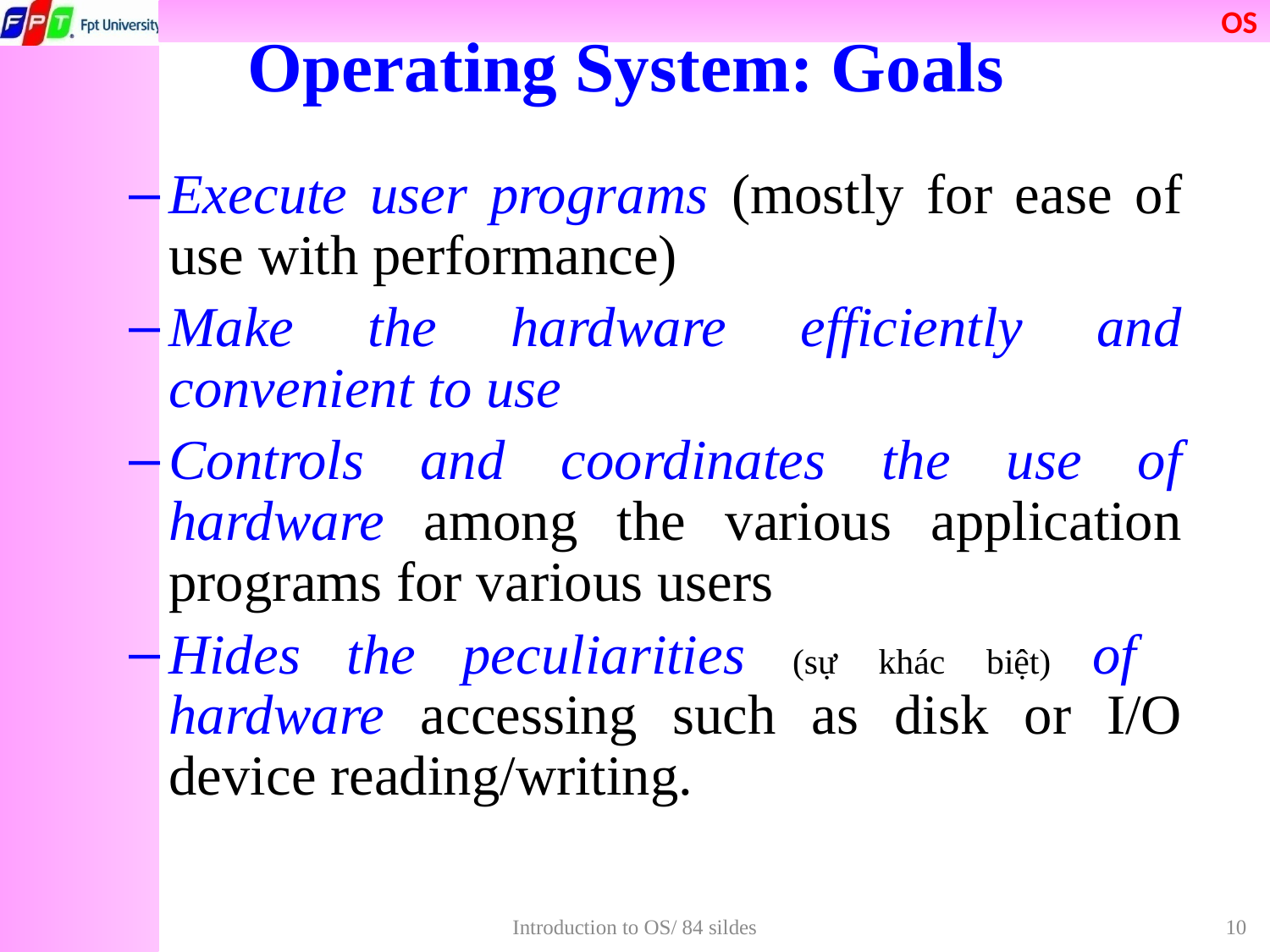

# Operating System: Goals
Execute user programs (mostly for ease of use with performance)
Make the hardware efficiently and convenient to use
Controls and coordinates the use of hardware among the various application programs for various users
Hides the peculiarities (sự khác biệt) of  hardware accessing such as disk or I/O device reading/writing.
Introduction to OS/ 84 sildes
10